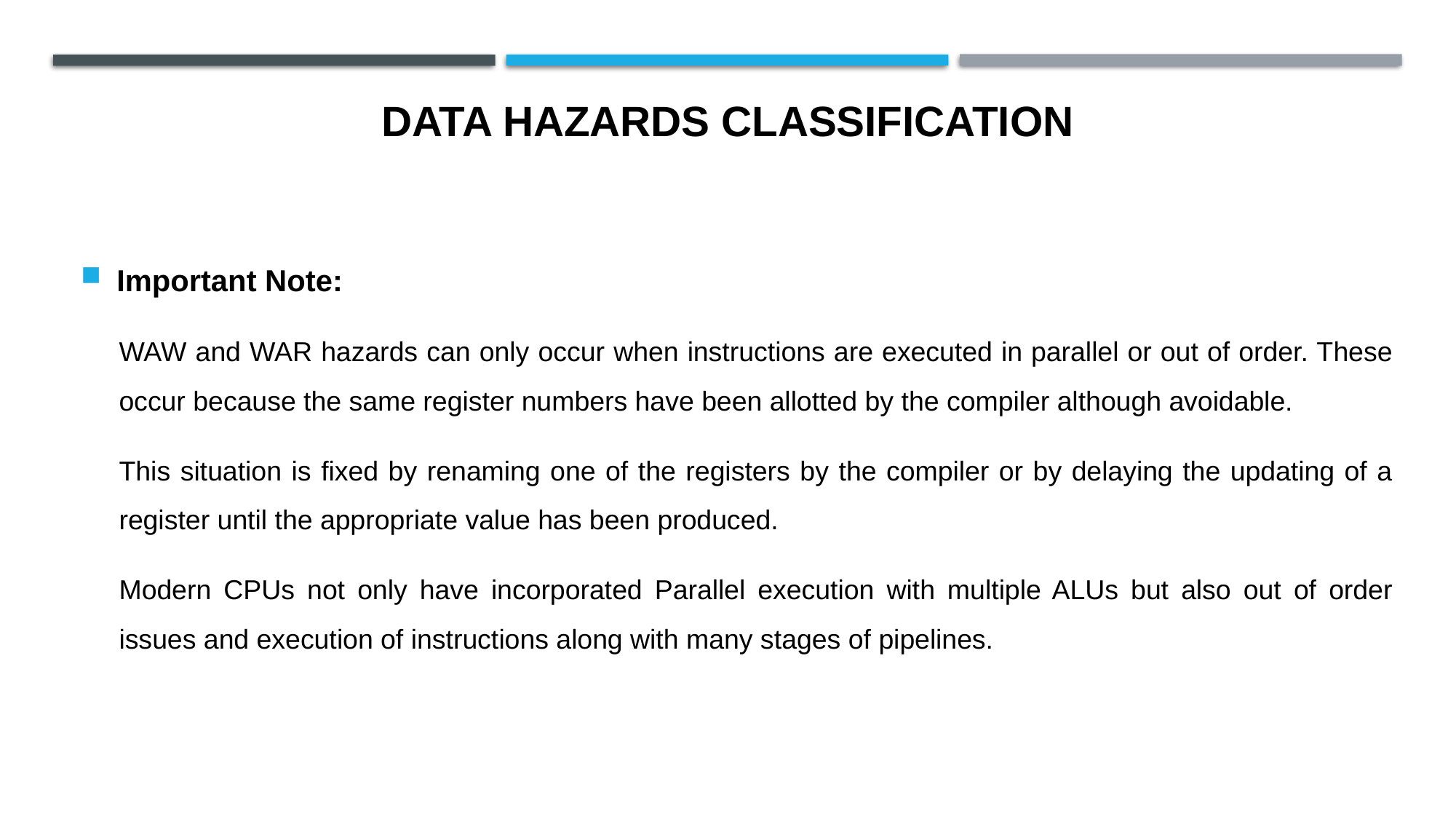

# Data Hazards Classification
Important Note:
WAW and WAR hazards can only occur when instructions are executed in parallel or out of order. These occur because the same register numbers have been allotted by the compiler although avoidable.
This situation is fixed by renaming one of the registers by the compiler or by delaying the updating of a register until the appropriate value has been produced.
Modern CPUs not only have incorporated Parallel execution with multiple ALUs but also out of order issues and execution of instructions along with many stages of pipelines.